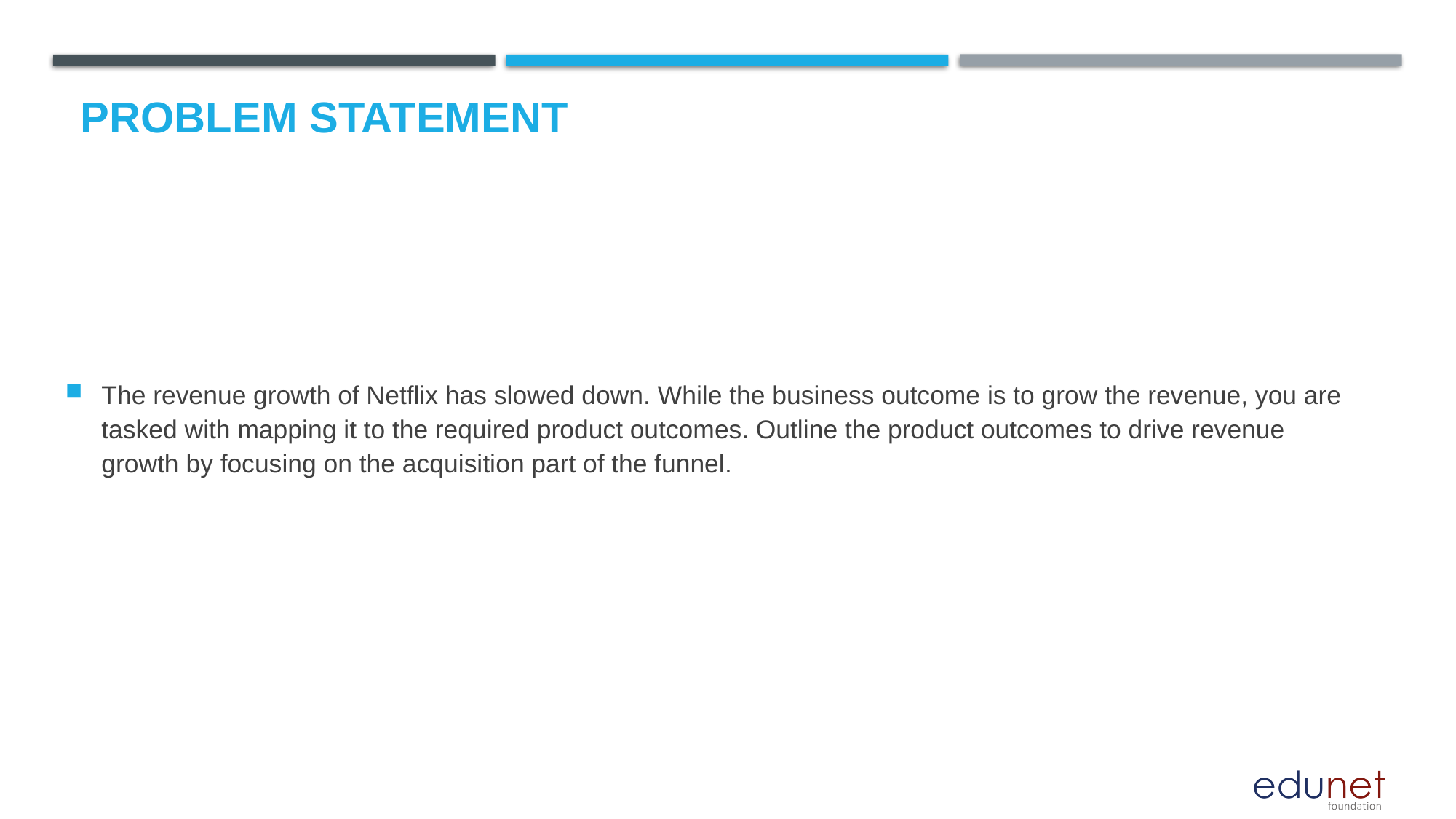

# Problem Statement
The revenue growth of Netflix has slowed down. While the business outcome is to grow the revenue, you are tasked with mapping it to the required product outcomes. Outline the product outcomes to drive revenue growth by focusing on the acquisition part of the funnel.